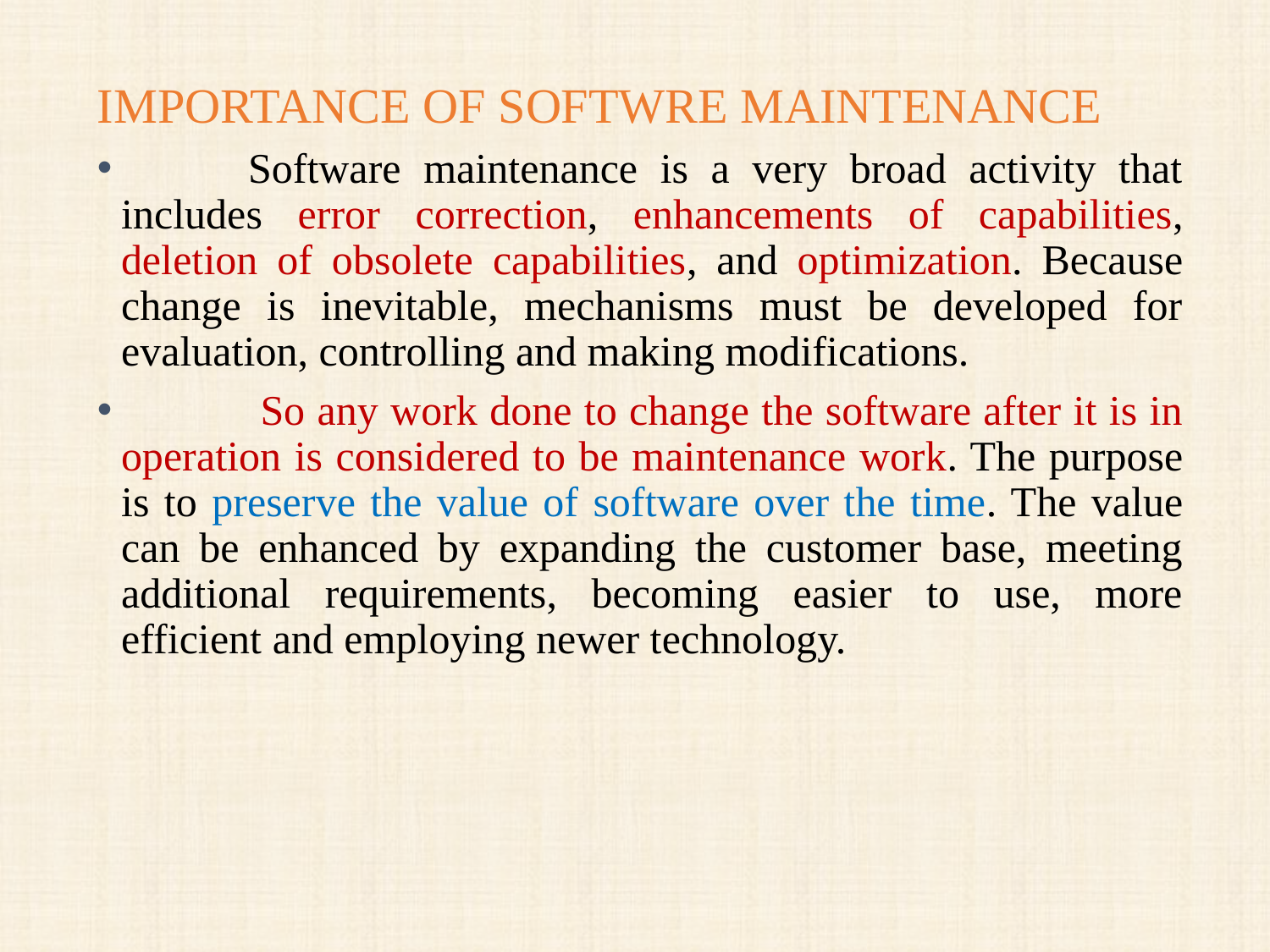

IMPORTANCE OF SOFTWRE MAINTENANCE
	Software maintenance is a very broad activity that includes error correction, enhancements of capabilities, deletion of obsolete capabilities, and optimization. Because change is inevitable, mechanisms must be developed for evaluation, controlling and making modifications.
	 So any work done to change the software after it is in operation is considered to be maintenance work. The purpose is to preserve the value of software over the time. The value can be enhanced by expanding the customer base, meeting additional requirements, becoming easier to use, more efficient and employing newer technology.